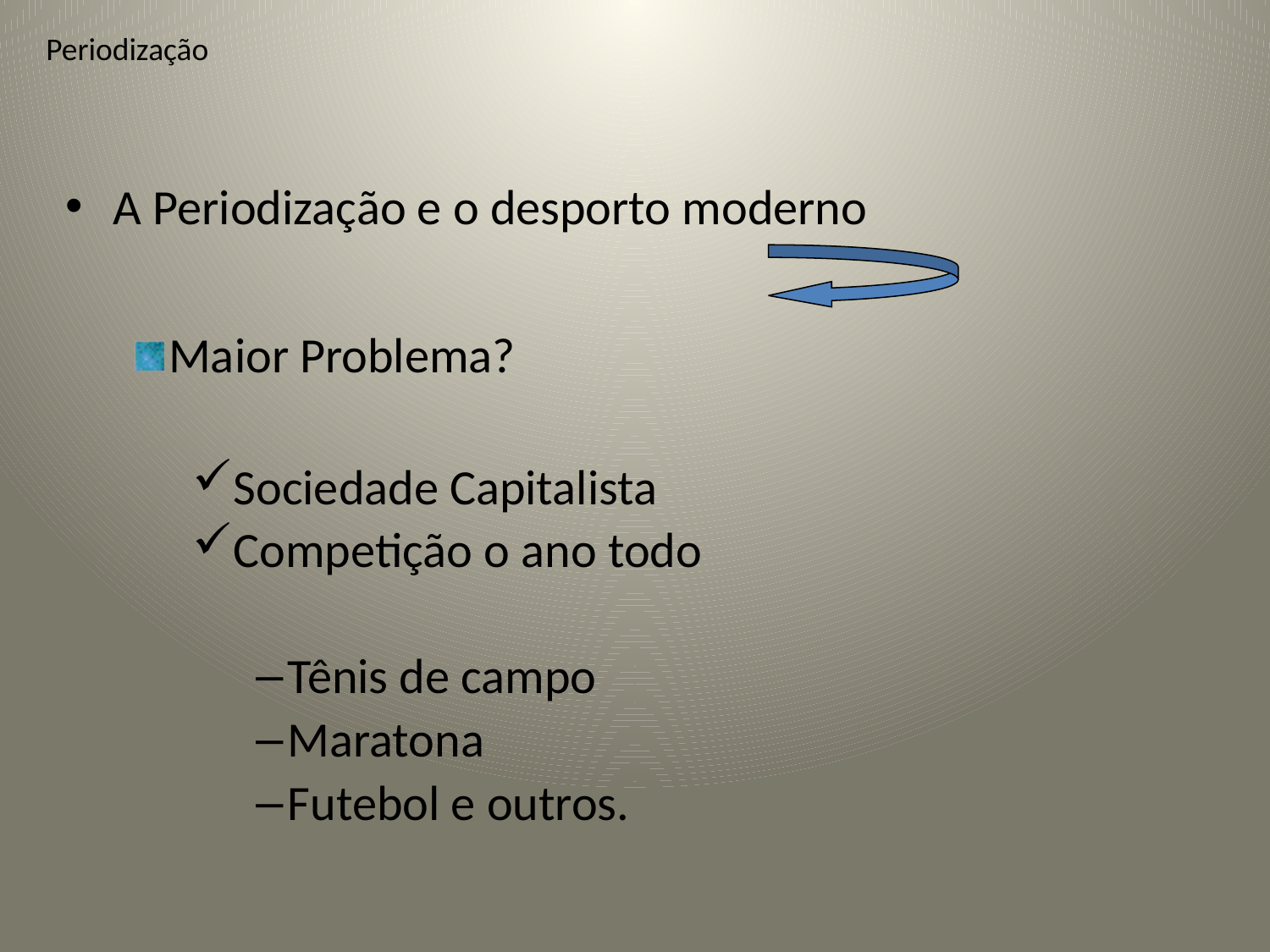

# Periodização
A Periodização e o desporto moderno

Maior Problema?

Sociedade Capitalista
Competição o ano todo

Tênis de campo
Maratona
Futebol e outros.